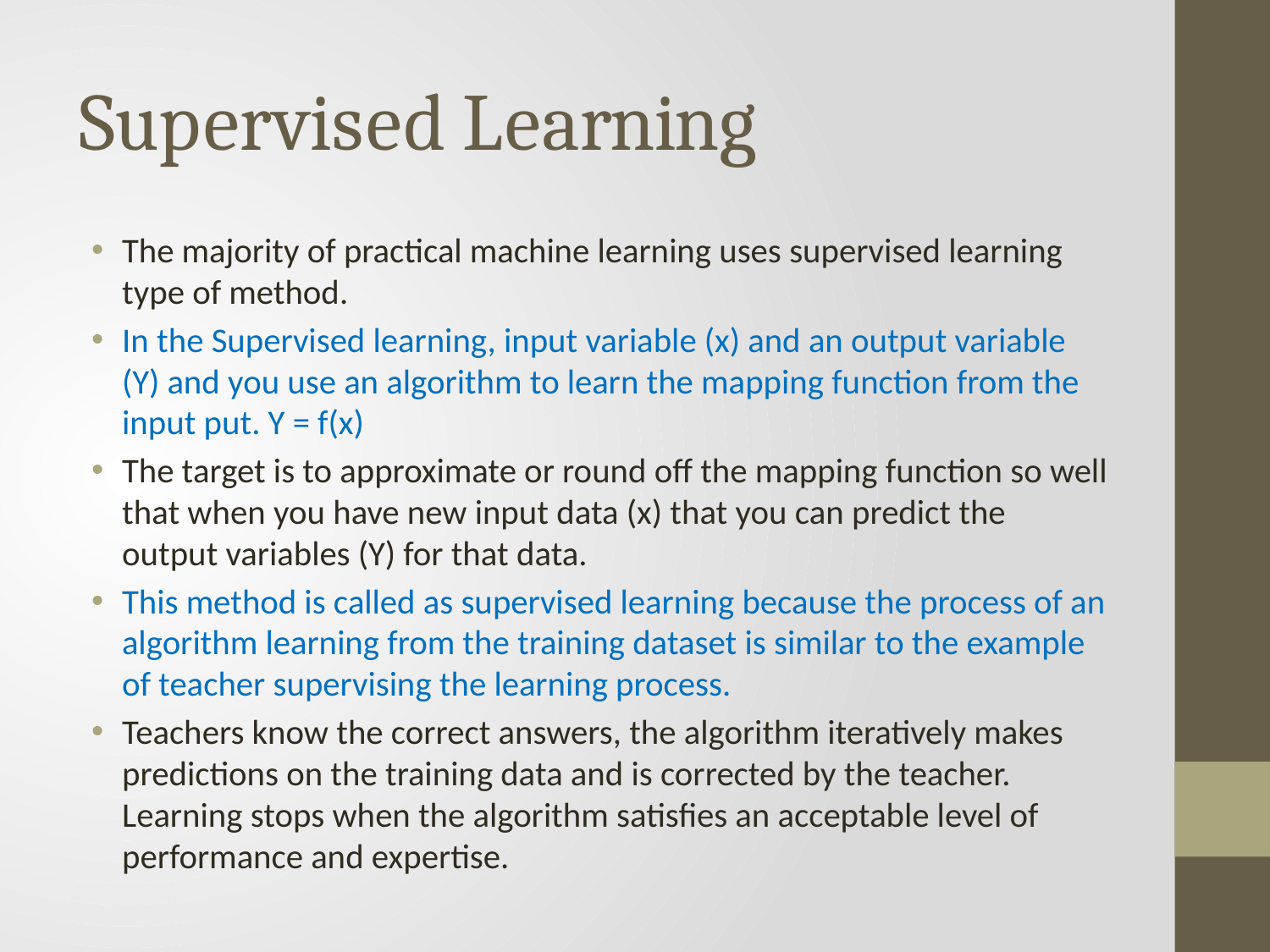

# Supervised Learning
The majority of practical machine learning uses supervised learning type of method.
In the Supervised learning, input variable (x) and an output variable (Y) and you use an algorithm to learn the mapping function from the input put. Y = f(x)
The target is to approximate or round off the mapping function so well that when you have new input data (x) that you can predict the output variables (Y) for that data.
This method is called as supervised learning because the process of an algorithm learning from the training dataset is similar to the example of teacher supervising the learning process.
Teachers know the correct answers, the algorithm iteratively makes predictions on the training data and is corrected by the teacher. Learning stops when the algorithm satisfies an acceptable level of performance and expertise.